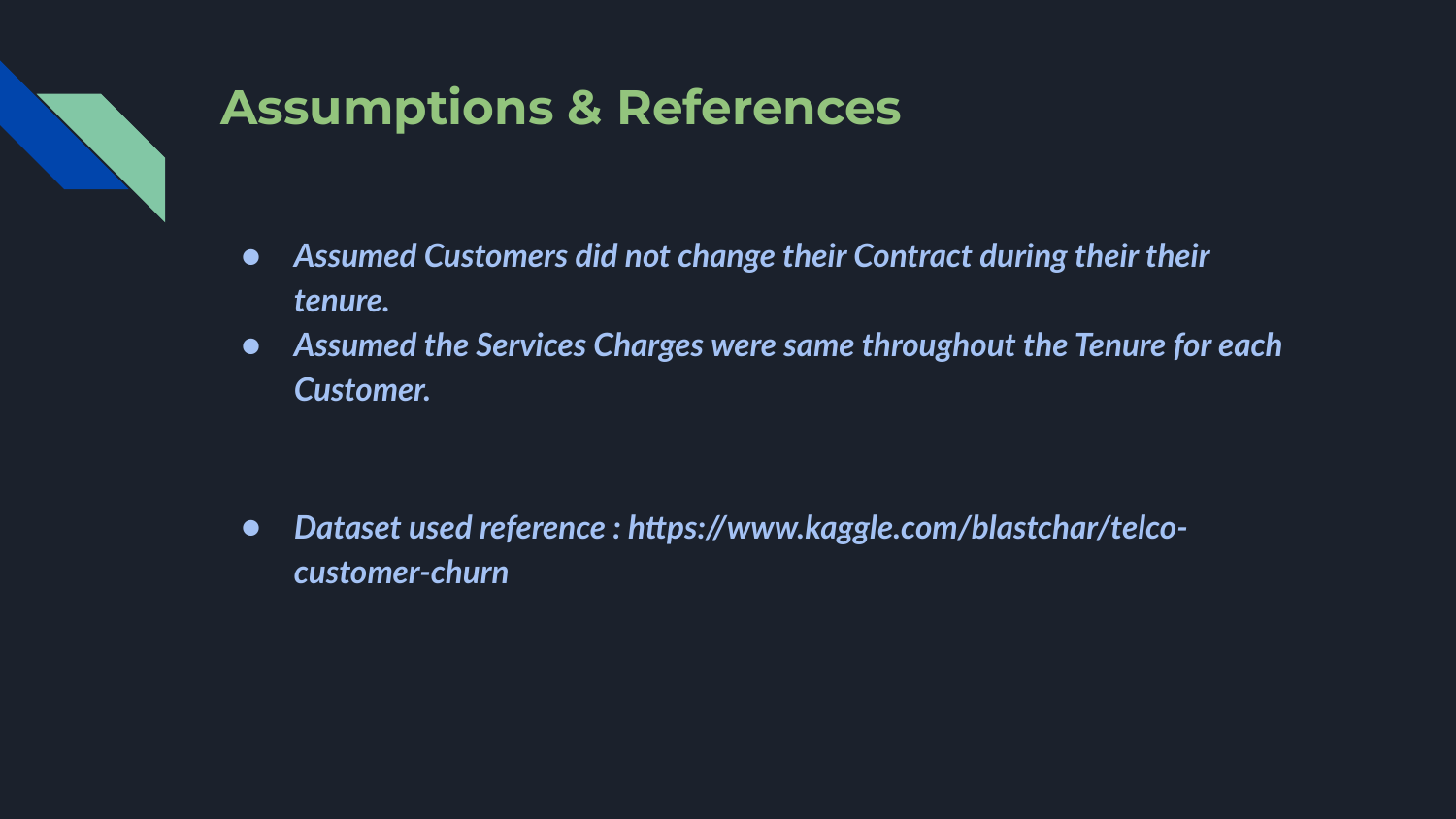

# Assumptions & References
Assumed Customers did not change their Contract during their their tenure.
Assumed the Services Charges were same throughout the Tenure for each Customer.

Dataset used reference : https://www.kaggle.com/blastchar/telco-customer-churn